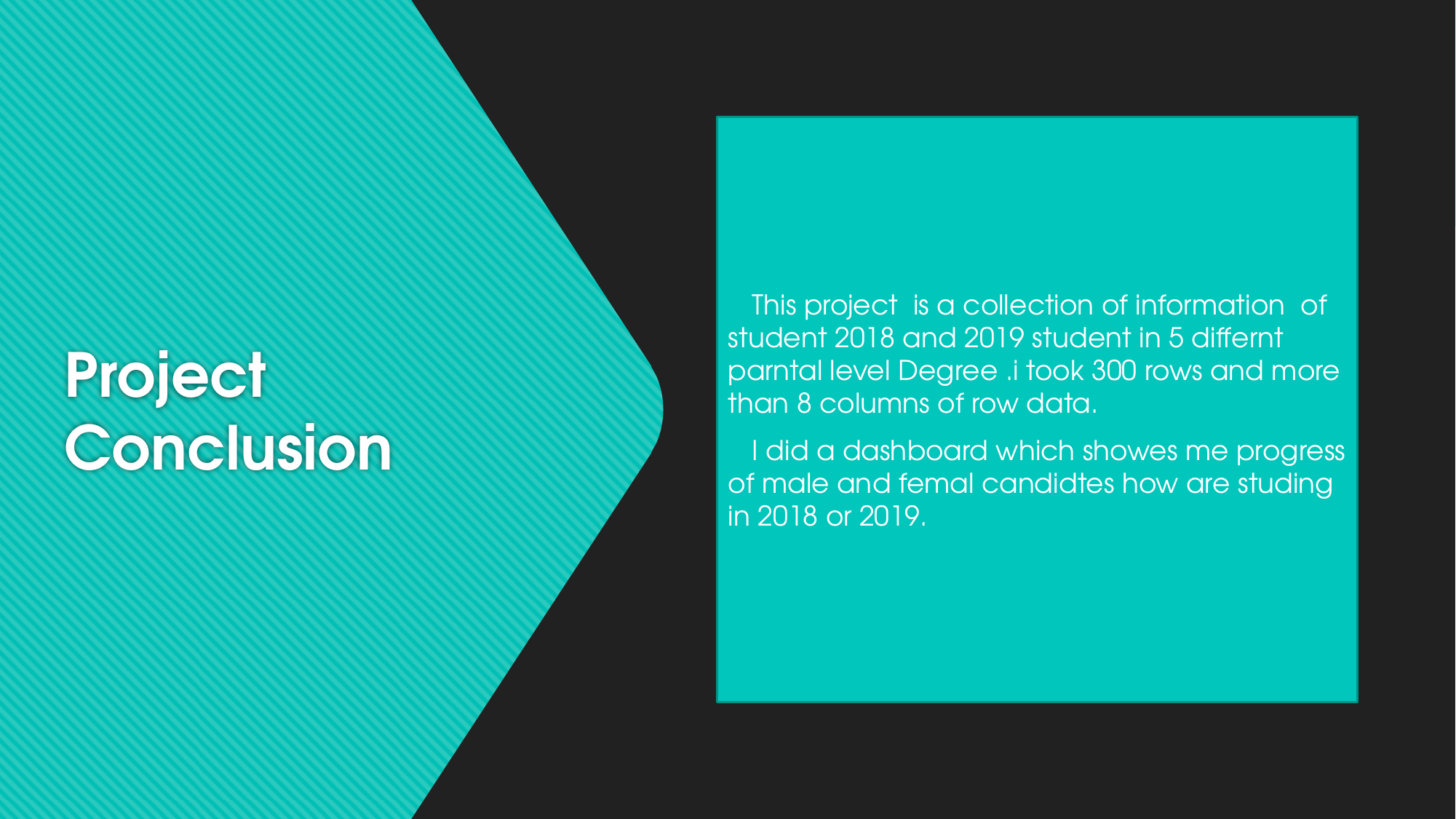

This project  is a collection of information  of student 2018 and 2019 student in 5 differnt parntal level Degree .i took 300 rows and more than 8 columns of row data.
I did a dashboard which showes me progress of male and femal candidtes how are studing in 2018 or 2019.
# Project Conclusion